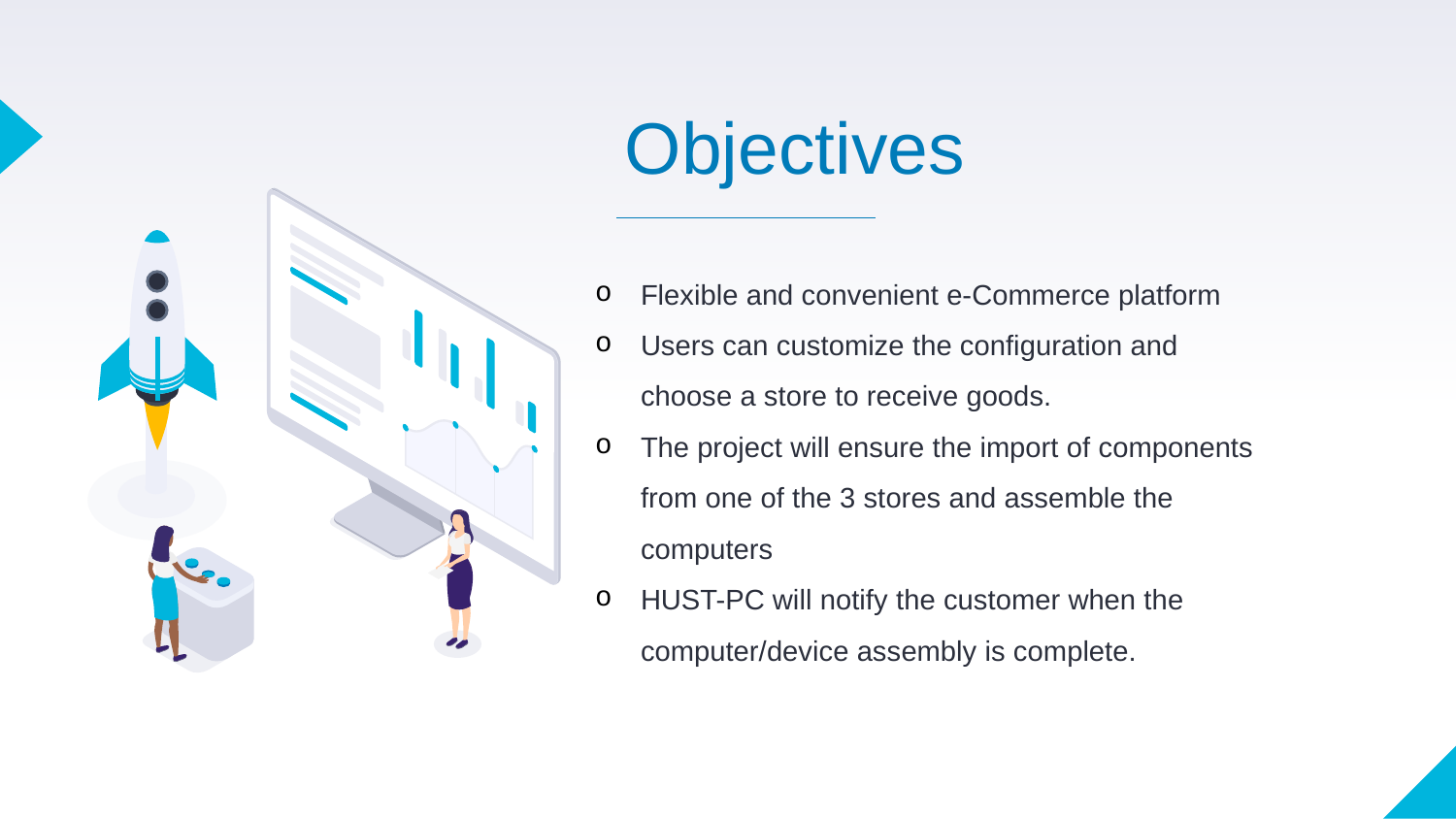

Objectives

Flexible and convenient e-Commerce platform
Users can customize the configuration and choose a store to receive goods.
The project will ensure the import of components from one of the 3 stores and assemble the computers
HUST-PC will notify the customer when the computer/device assembly is complete.